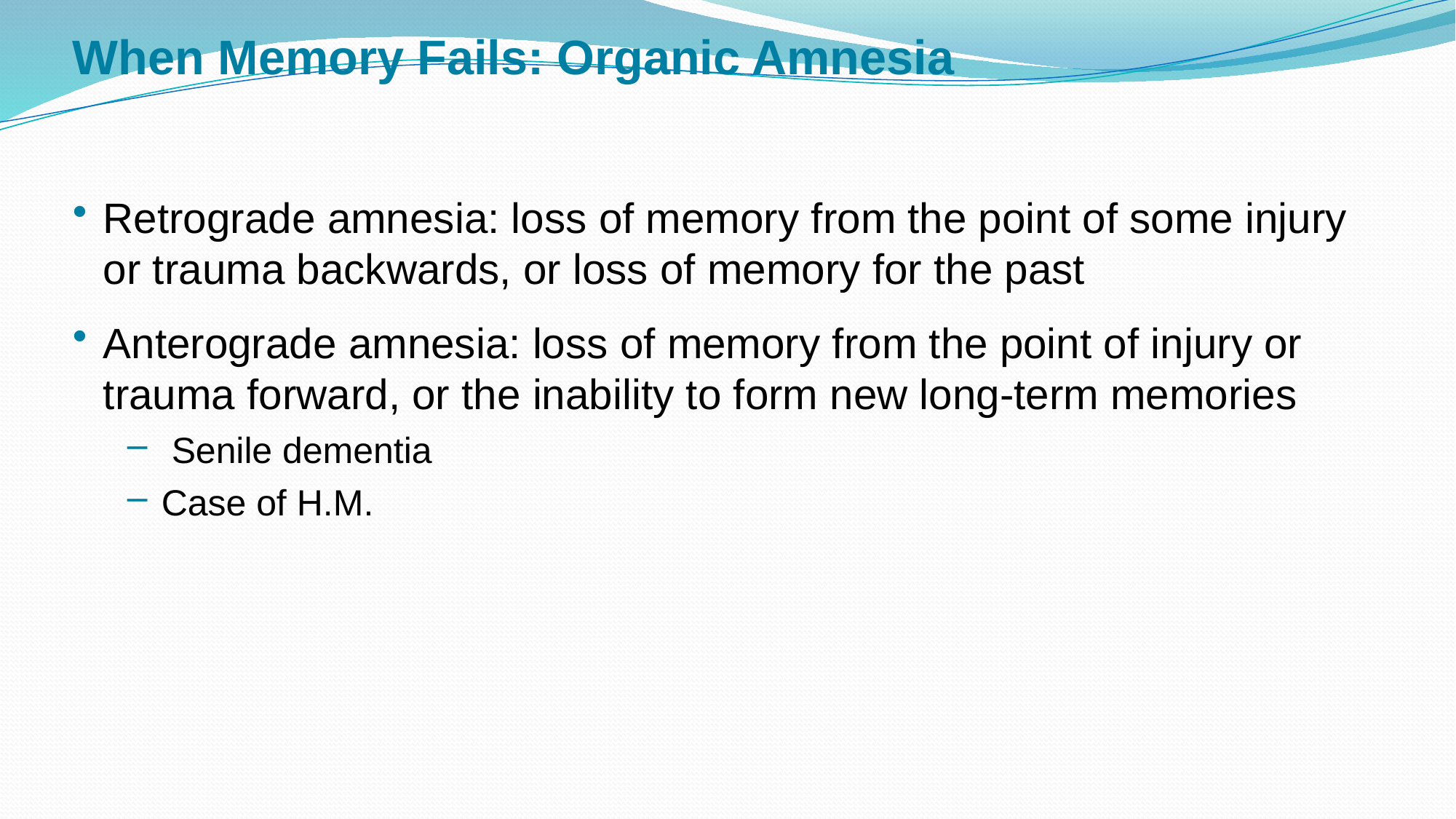

# When Memory Fails: Organic Amnesia
Retrograde amnesia: loss of memory from the point of some injury or trauma backwards, or loss of memory for the past
Anterograde amnesia: loss of memory from the point of injury or trauma forward, or the inability to form new long-term memories
 Senile dementia
Case of H.M.